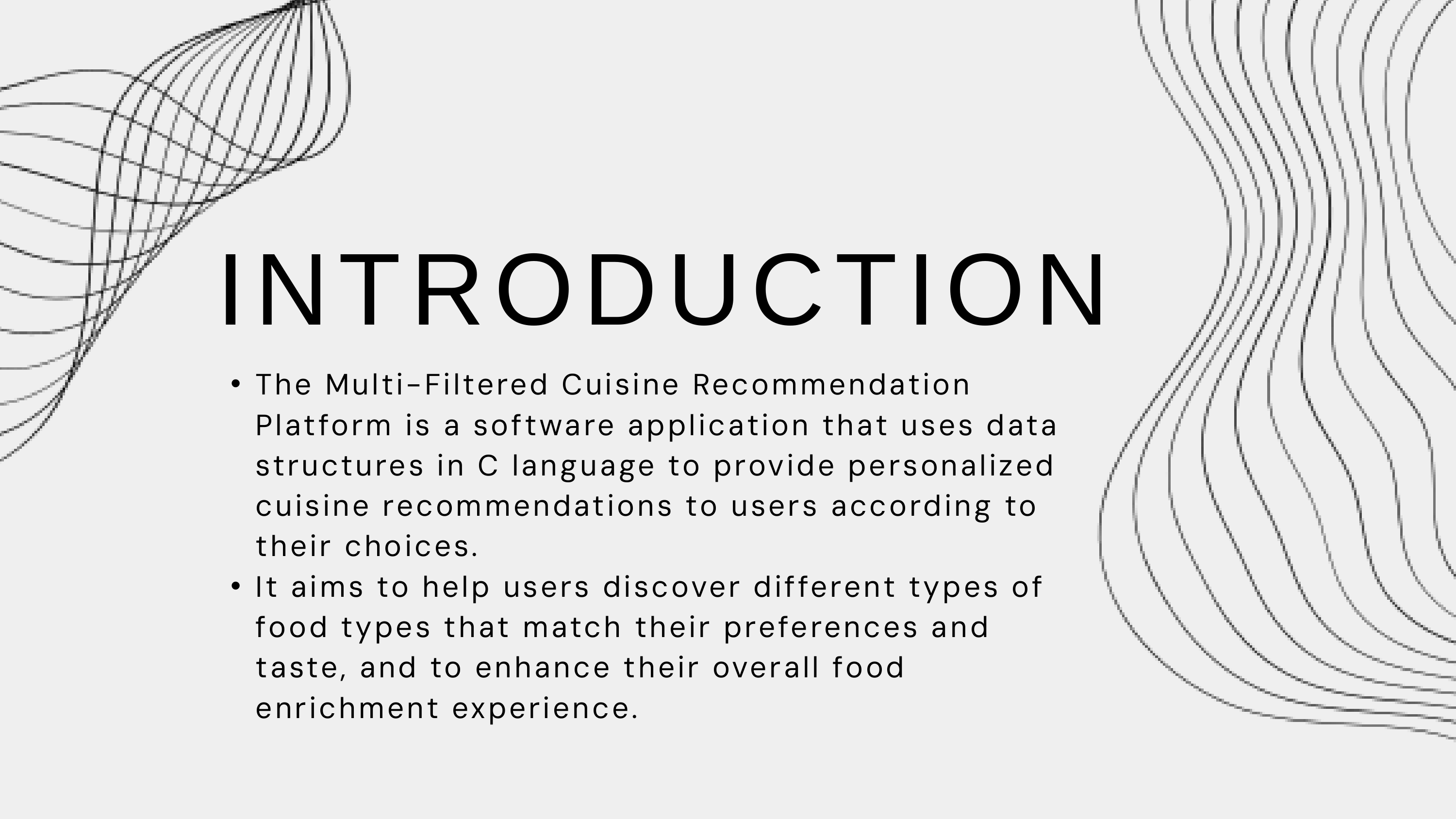

INTRODUCTION
The Multi-Filtered Cuisine Recommendation Platform is a software application that uses data structures in C language to provide personalized cuisine recommendations to users according to their choices.
It aims to help users discover different types of food types that match their preferences and taste, and to enhance their overall food enrichment experience.